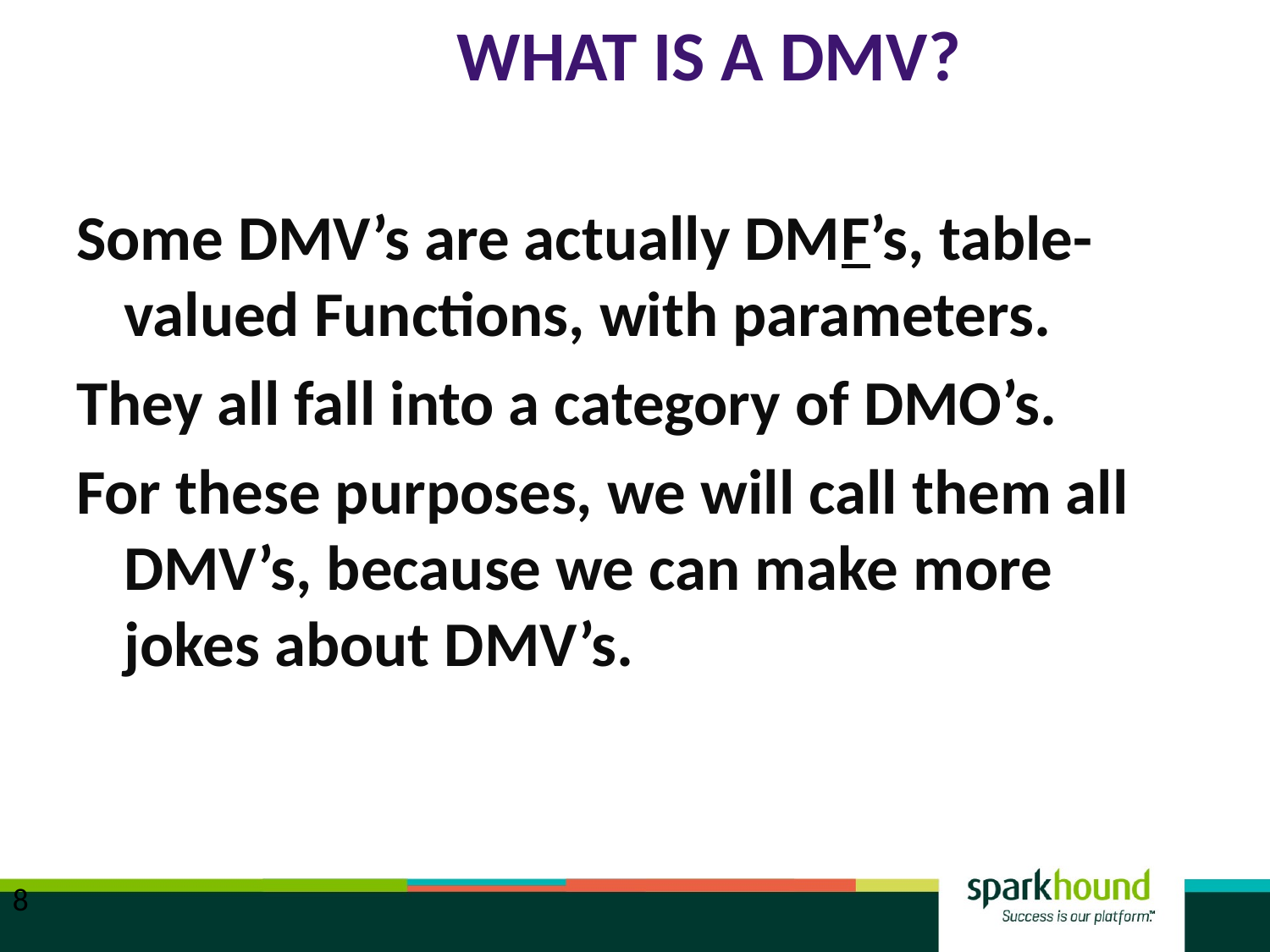

# What Is a DMV?
Some DMV’s are actually DMF’s, table-valued Functions, with parameters.
They all fall into a category of DMO’s.
For these purposes, we will call them all DMV’s, because we can make more jokes about DMV’s.

8